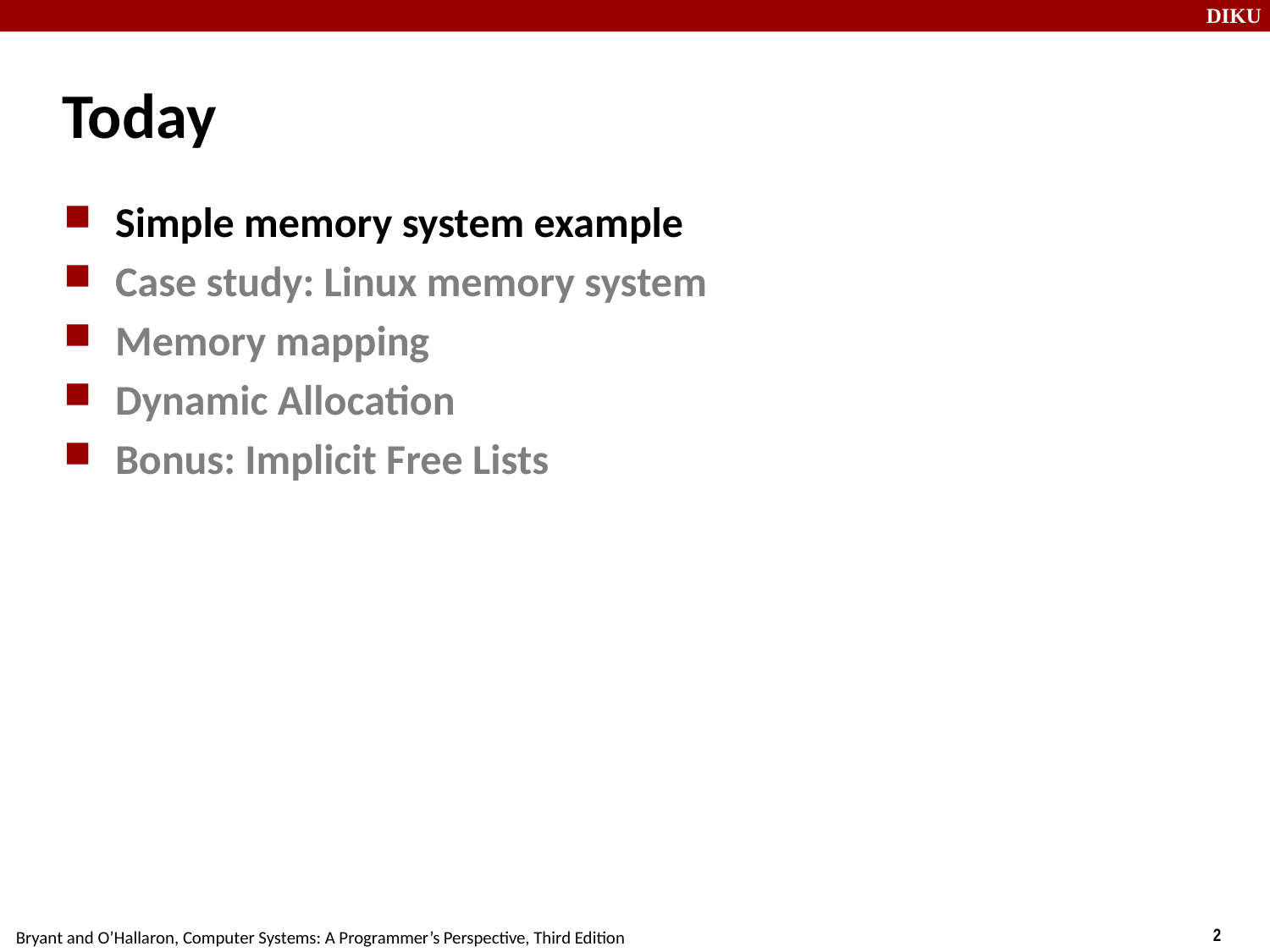

Today
Simple memory system example
Case study: Linux memory system
Memory mapping
Dynamic Allocation
Bonus: Implicit Free Lists